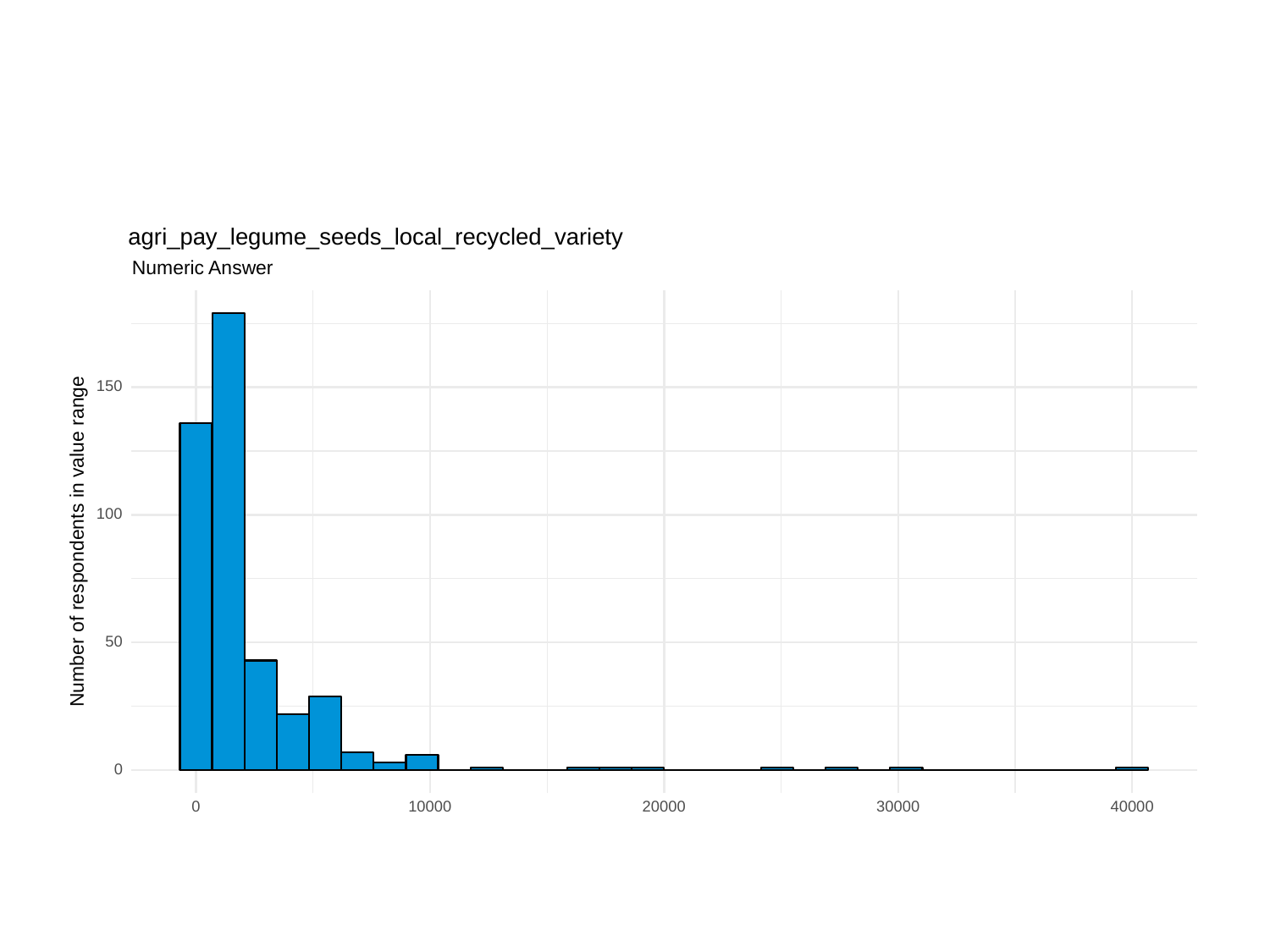

agri_pay_legume_seeds_local_recycled_variety
Numeric Answer

150

100

Number of respondents in value range

50

0

0
10000
20000
30000
40000